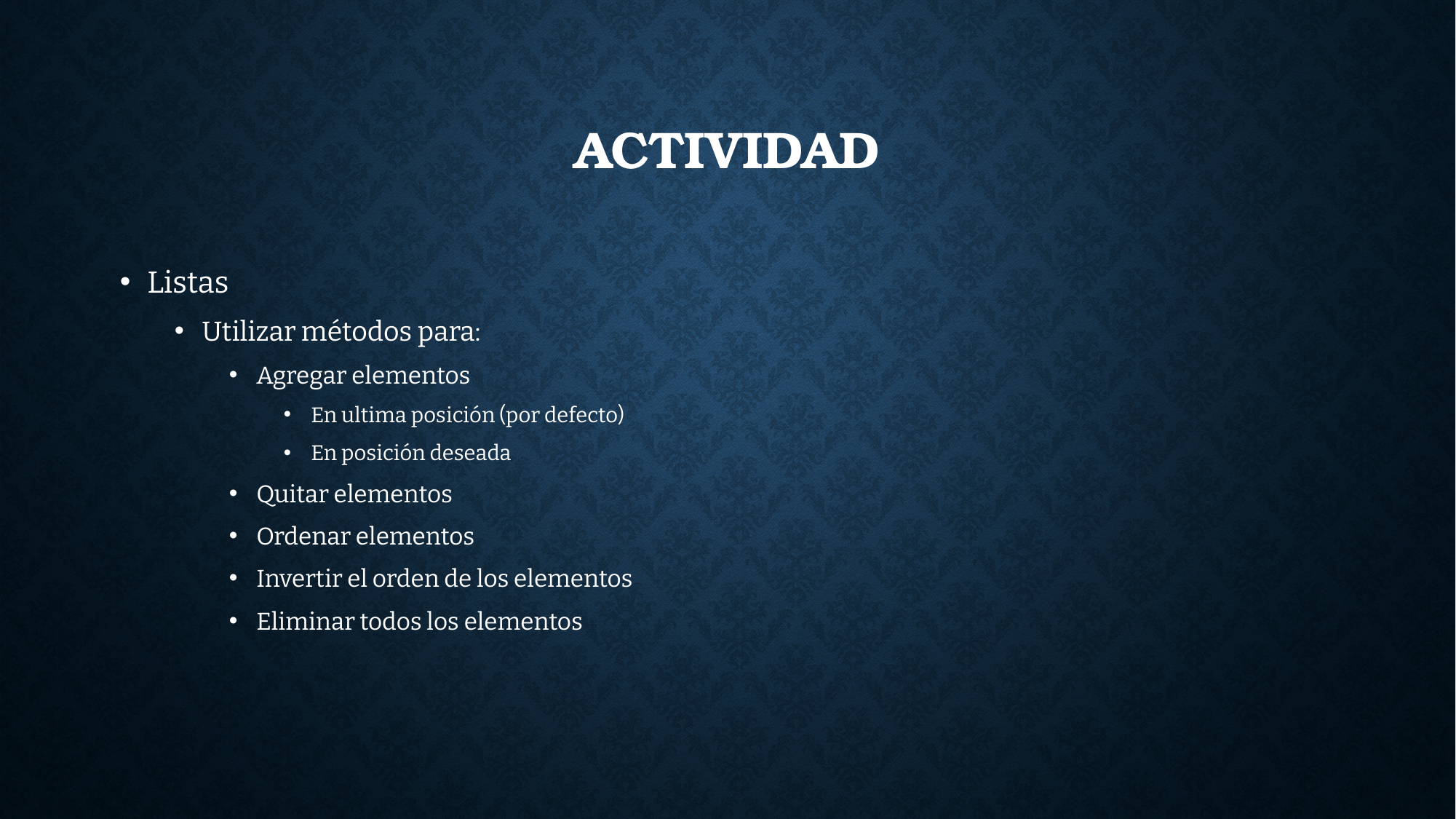

# Actividad
Listas
Utilizar métodos para:
Agregar elementos
En ultima posición (por defecto)
En posición deseada
Quitar elementos
Ordenar elementos
Invertir el orden de los elementos
Eliminar todos los elementos